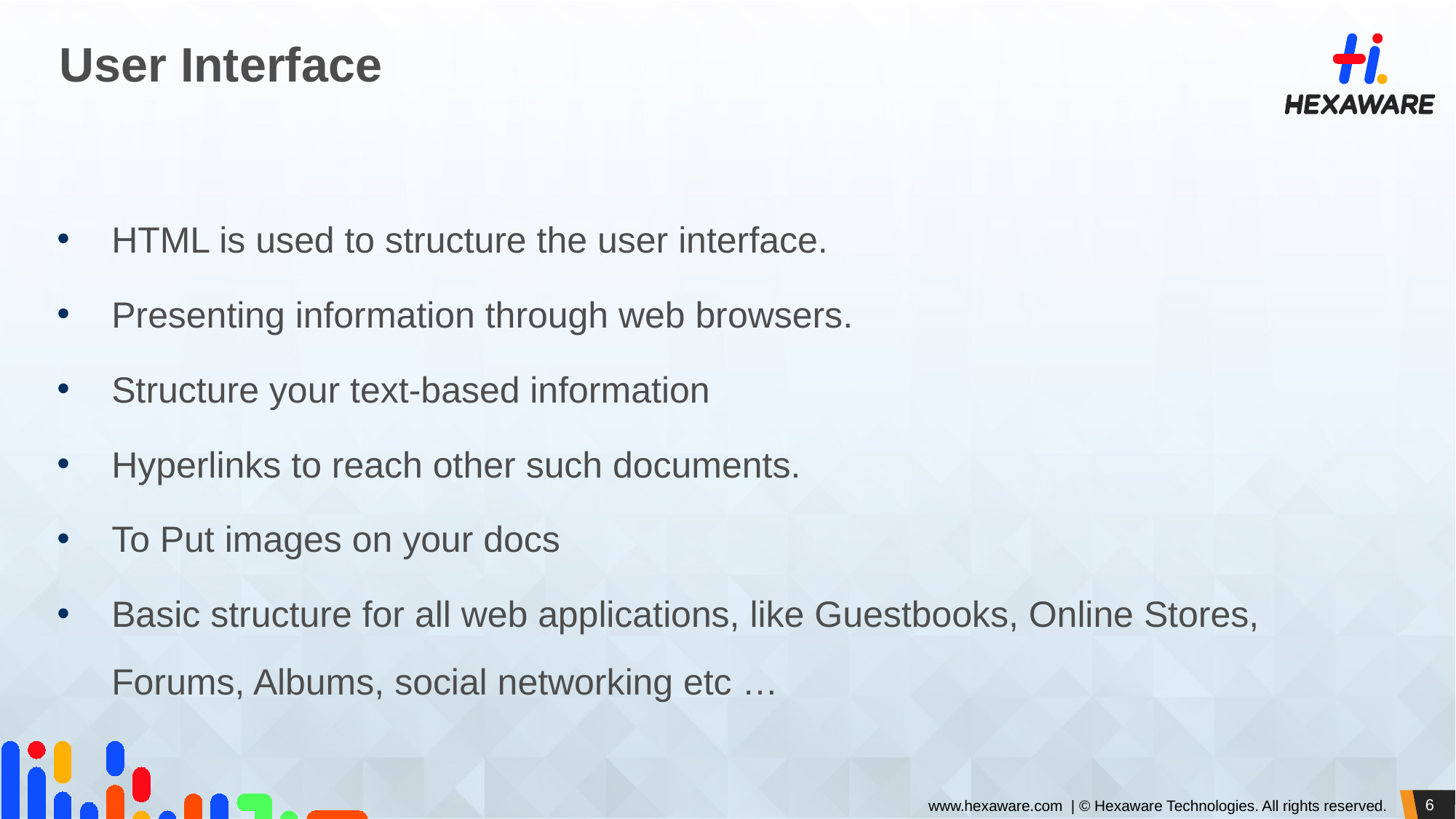

# User Interface
HTML is used to structure the user interface.
Presenting information through web browsers.
Structure your text-based information
Hyperlinks to reach other such documents.
To Put images on your docs
Basic structure for all web applications, like Guestbooks, Online Stores, Forums, Albums, social networking etc …